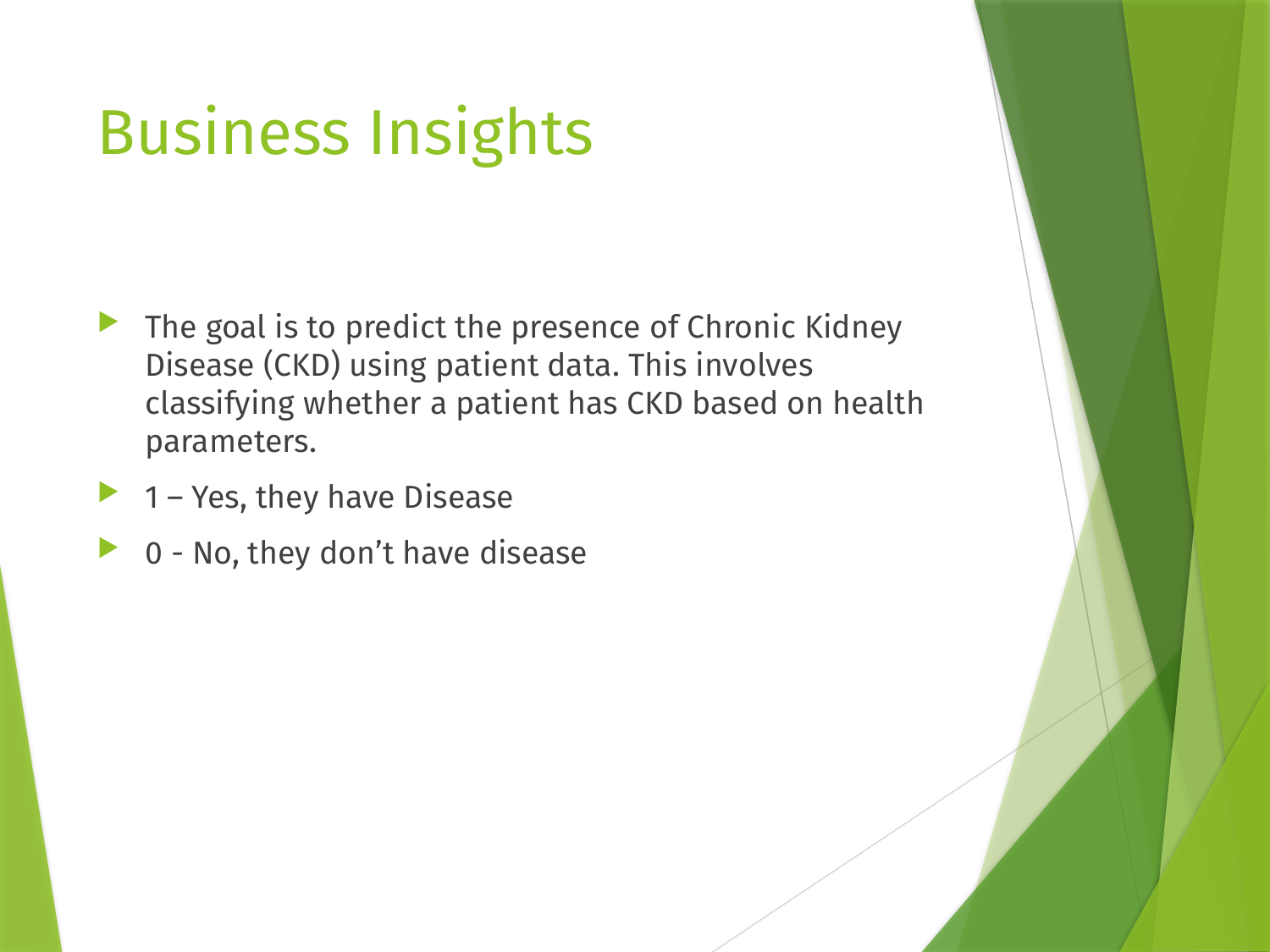

# Business Insights
The goal is to predict the presence of Chronic Kidney Disease (CKD) using patient data. This involves classifying whether a patient has CKD based on health parameters.
1 – Yes, they have Disease
0 - No, they don’t have disease